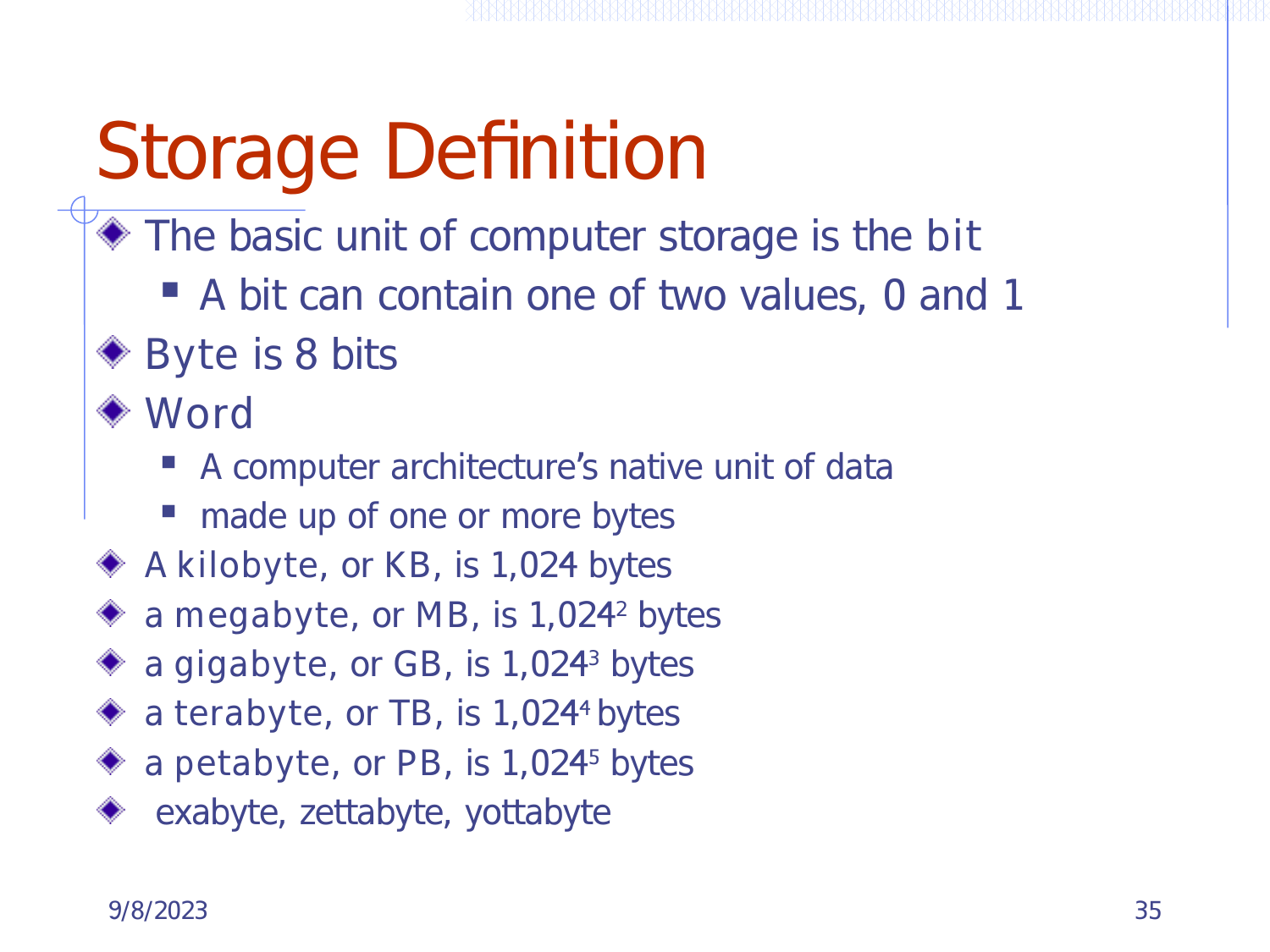

# Storage Definition
The basic unit of computer storage is the bit
A bit can contain one of two values, 0 and 1
Byte is 8 bits
Word
A computer architecture’s native unit of data
made up of one or more bytes
A kilobyte, or KB, is 1,024 bytes
a megabyte, or MB, is 1,0242 bytes
a gigabyte, or GB, is 1,0243 bytes
a terabyte, or TB, is 1,0244 bytes
a petabyte, or PB, is 1,0245 bytes
 exabyte, zettabyte, yottabyte

9/8/2023
35